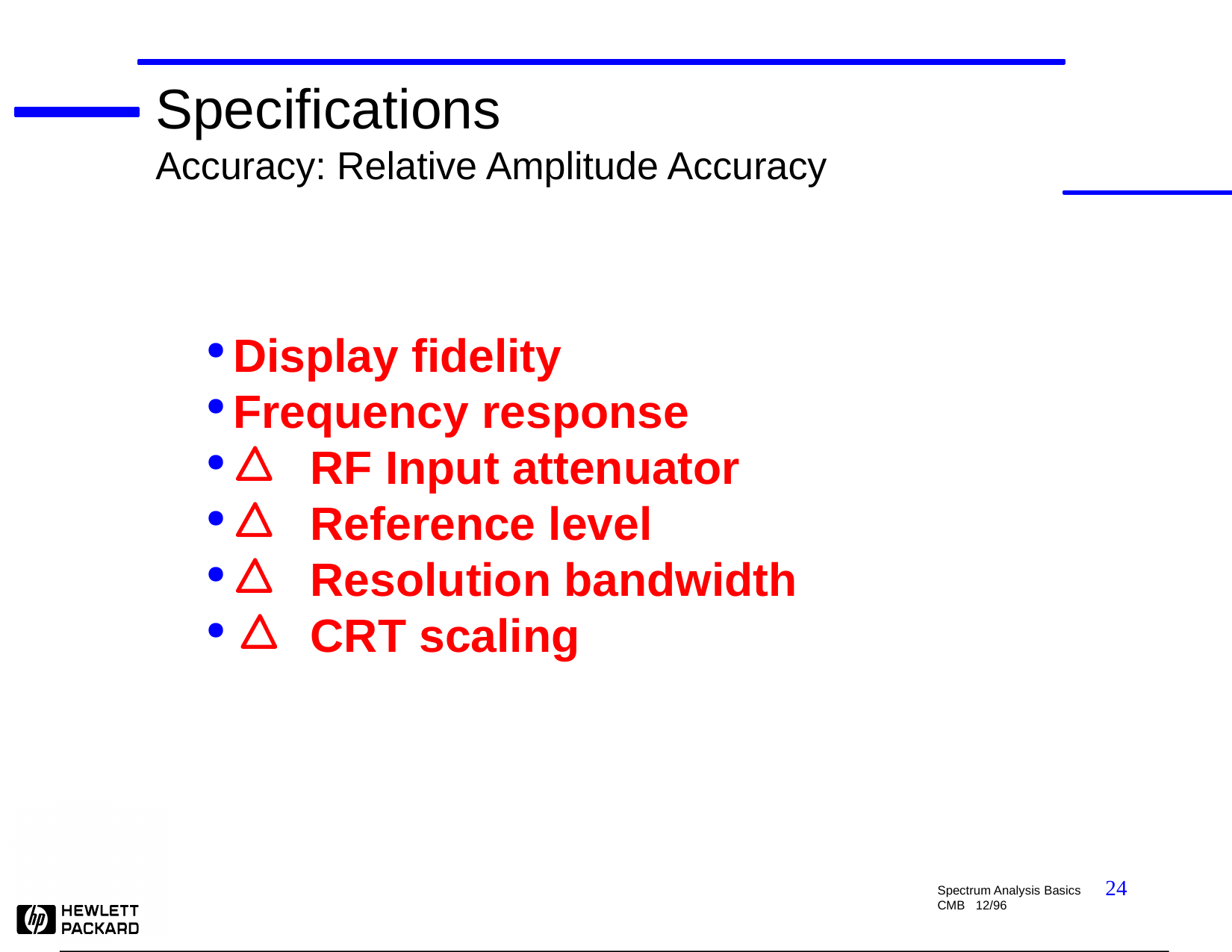

Specifications
Accuracy: Relative Amplitude Accuracy
Display fidelity
Frequency response
      RF Input attenuator
      Reference level
      Resolution bandwidth
      CRT scaling

24